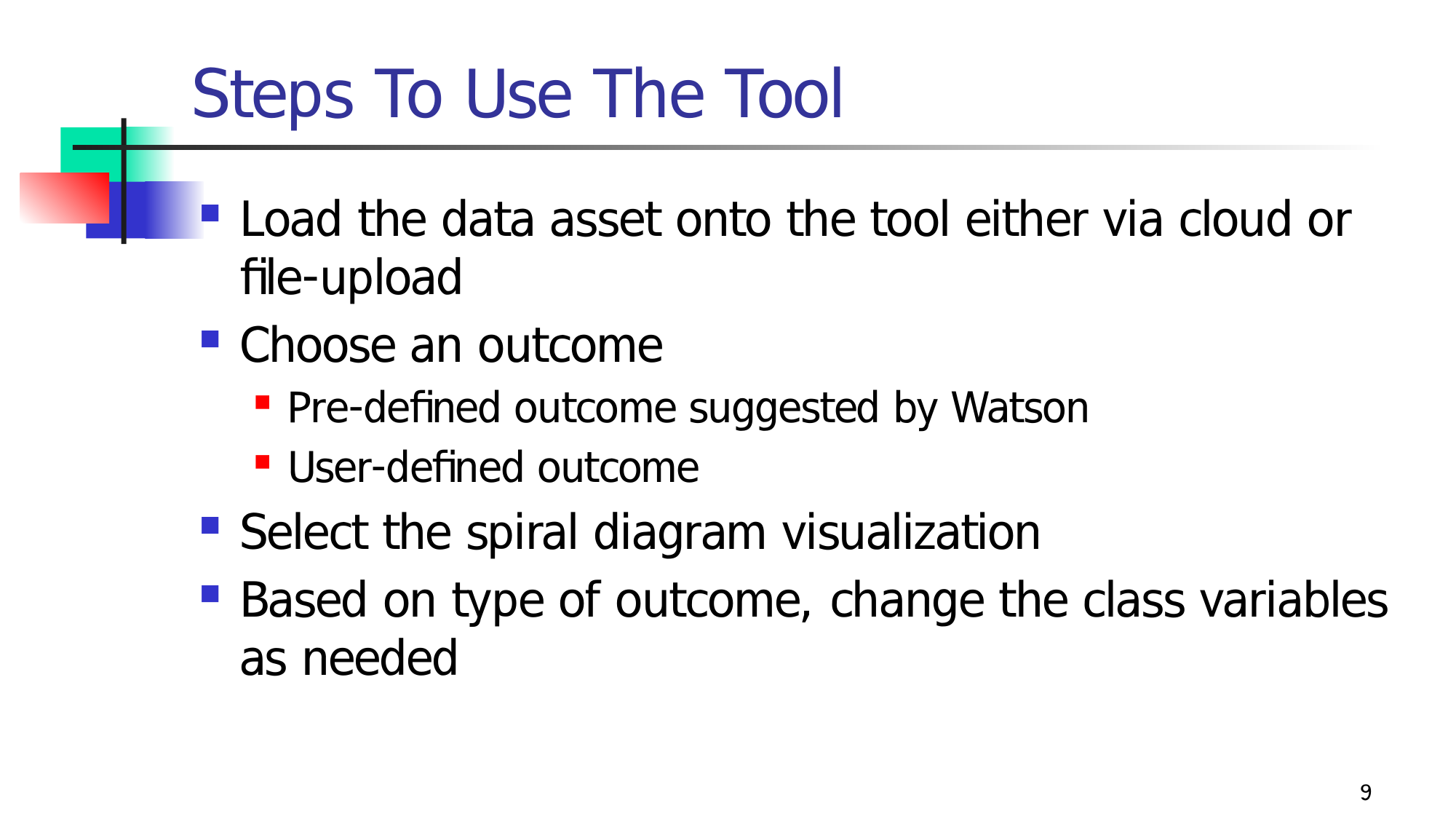

# Steps To Use The Tool
Load the data asset onto the tool either via cloud or file-upload
Choose an outcome
Pre-defined outcome suggested by Watson
User-defined outcome
Select the spiral diagram visualization
Based on type of outcome, change the class variables as needed
Data Processing
Statistical Research
Data
Science
Machine
Learning
9